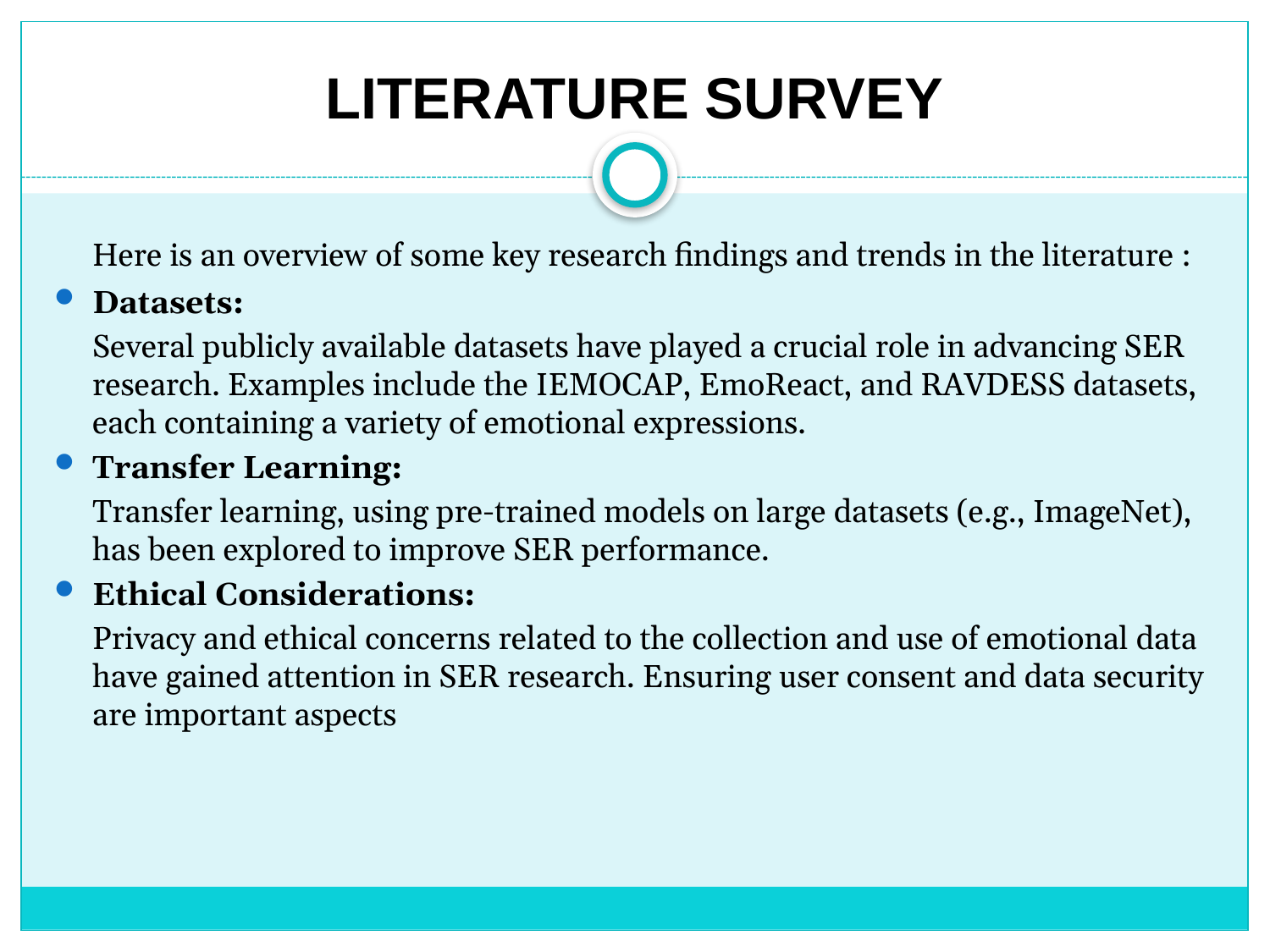

# LITERATURE SURVEY
	Here is an overview of some key research findings and trends in the literature :
Datasets:
	Several publicly available datasets have played a crucial role in advancing SER research. Examples include the IEMOCAP, EmoReact, and RAVDESS datasets, each containing a variety of emotional expressions.
Transfer Learning:
	Transfer learning, using pre-trained models on large datasets (e.g., ImageNet), has been explored to improve SER performance.
Ethical Considerations:
	Privacy and ethical concerns related to the collection and use of emotional data have gained attention in SER research. Ensuring user consent and data security are important aspects